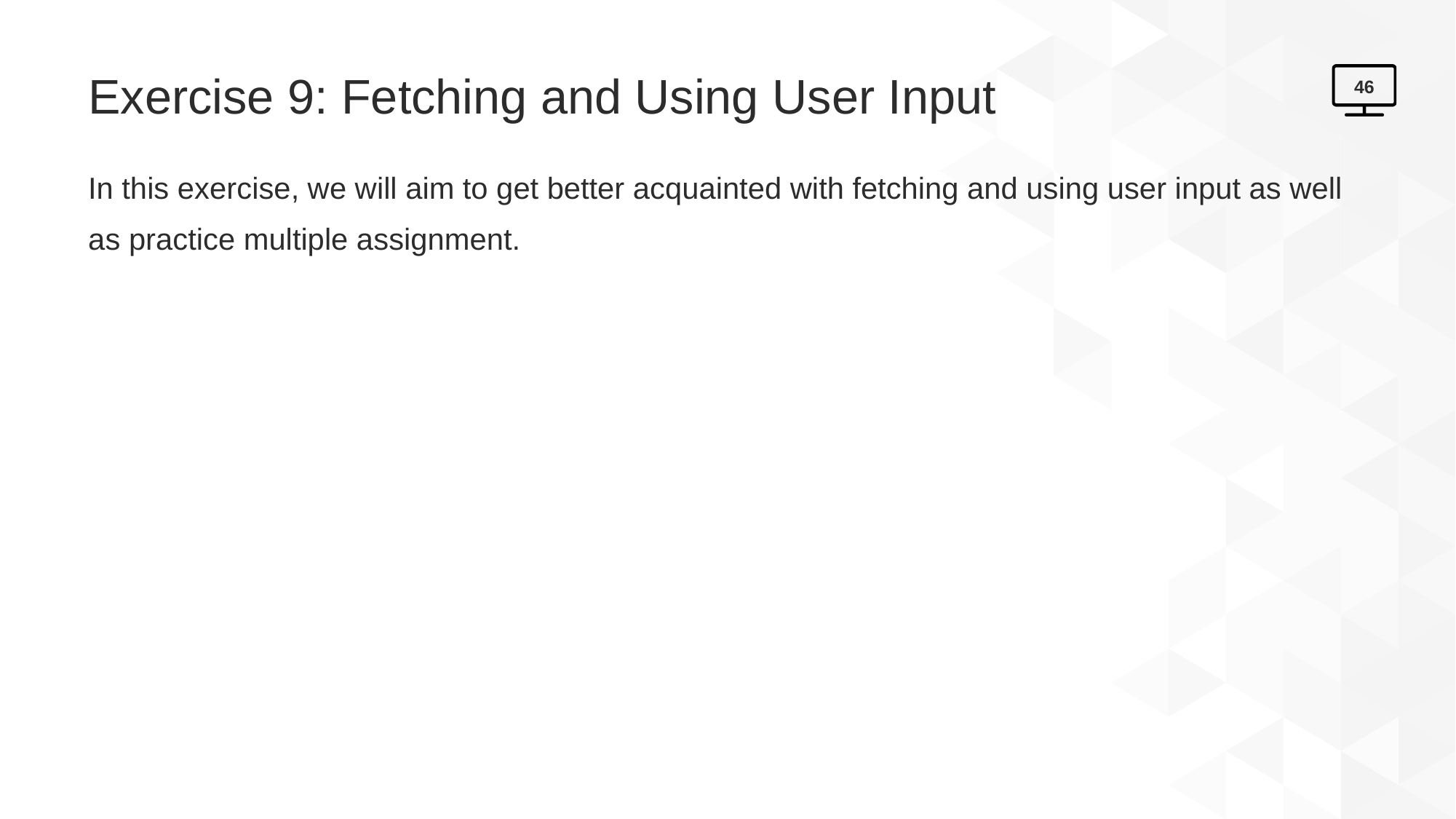

# Exercise 9: Fetching and Using User Input
46
In this exercise, we will aim to get better acquainted with fetching and using user input as well as practice multiple assignment.